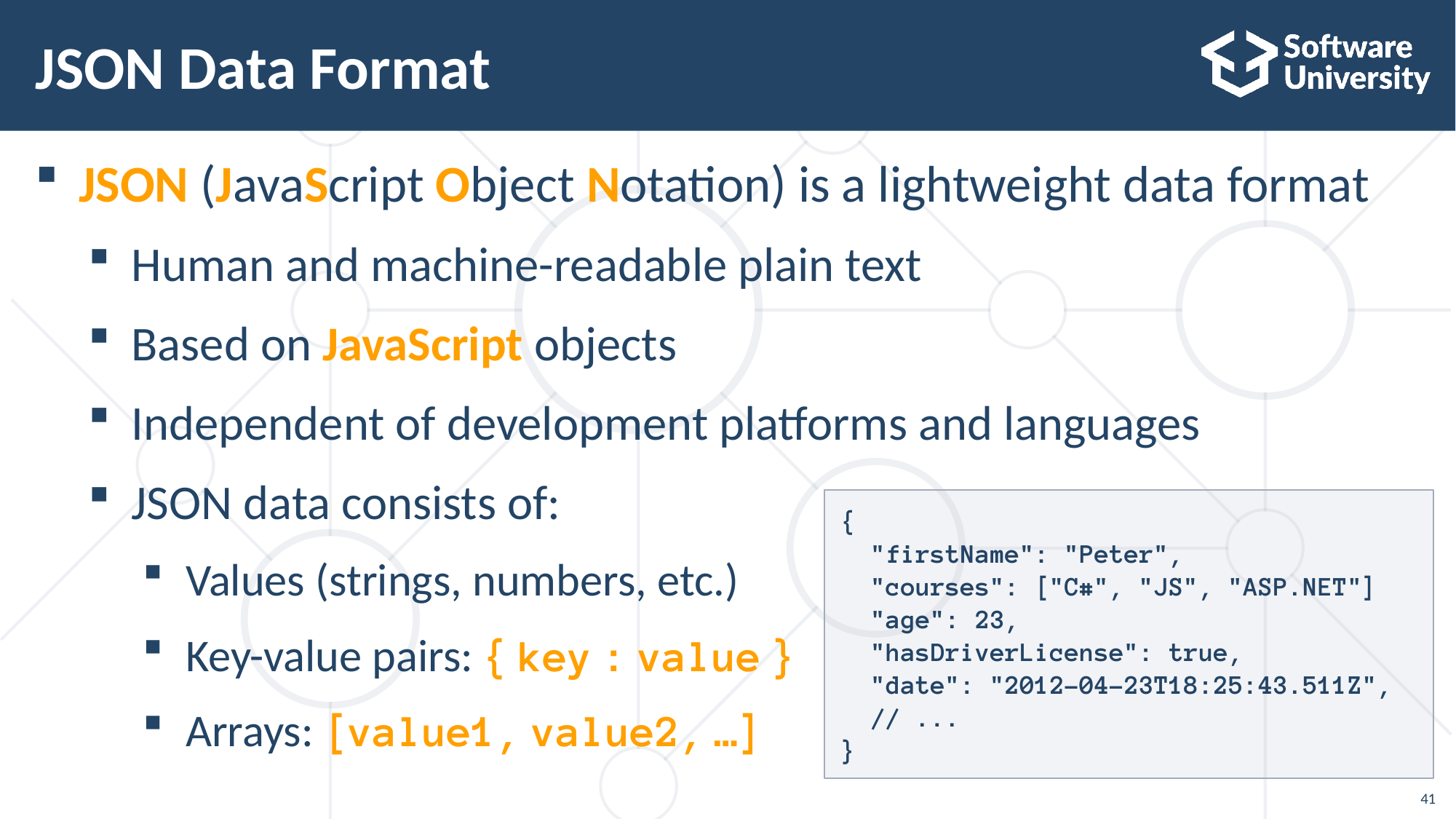

# JSON Data Format
JSON (JavaScript Object Notation) is a lightweight data format
Human and machine-readable plain text
Based on JavaScript objects
Independent of development platforms and languages
JSON data consists of:
Values (strings, numbers, etc.)
Key-value pairs: { key : value }
Arrays: [value1, value2, …]
{
  "firstName": "Peter",
  "courses": ["C#", "JS", "ASP.NET"]
  "age": 23,
  "hasDriverLicense": true,
  "date": "2012-04-23T18:25:43.511Z",
  // ...
}
41